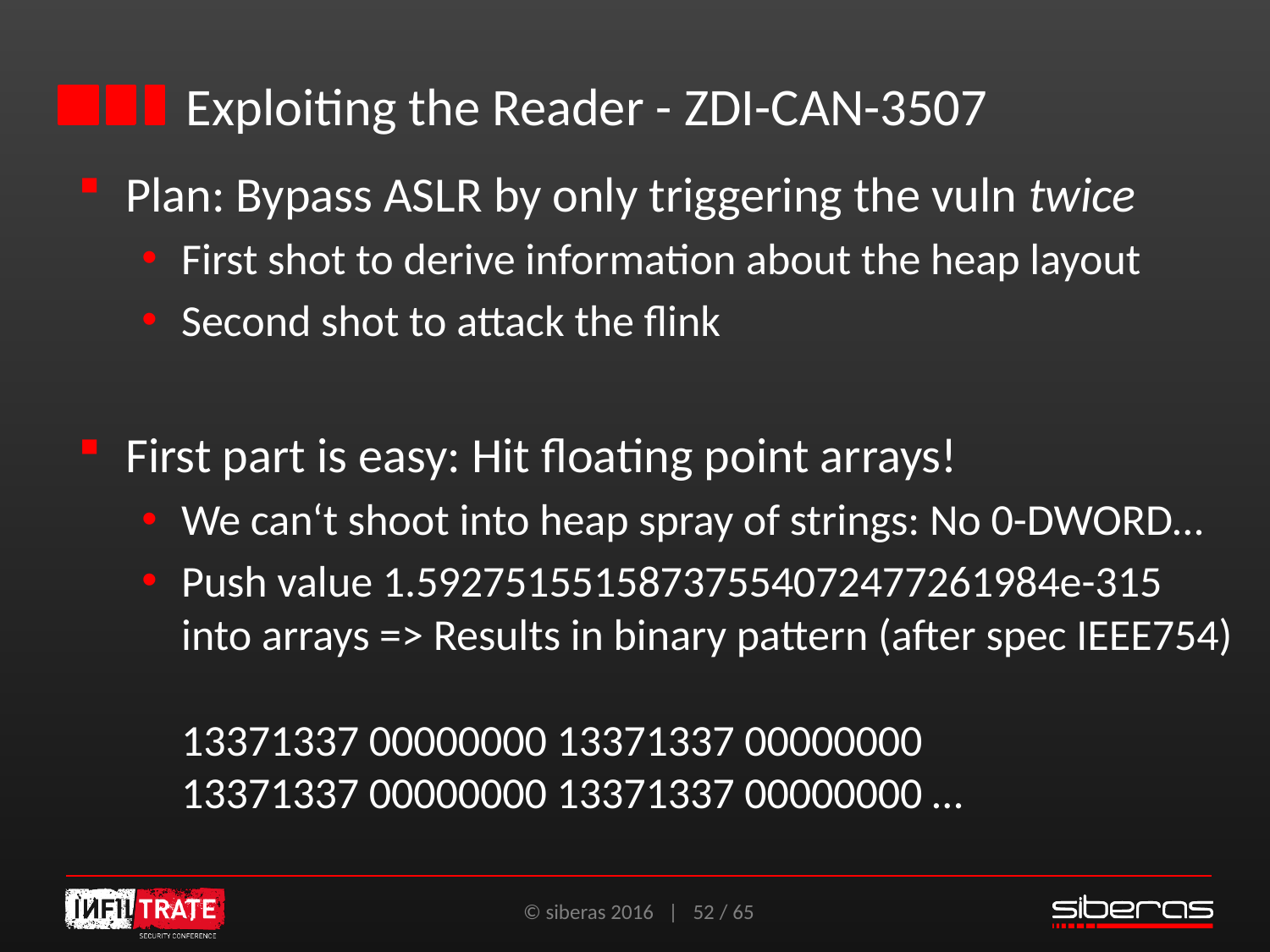

# Exploiting the Reader - ZDI-CAN-3507
Plan: Bypass ASLR by only triggering the vuln twice
First shot to derive information about the heap layout
Second shot to attack the flink

First part is easy: Hit floating point arrays!
We can‘t shoot into heap spray of strings: No 0-DWORD…
Push value 1.59275155158737554072477261984e-315 into arrays => Results in binary pattern (after spec IEEE754)
13371337 00000000 13371337 00000000
13371337 00000000 13371337 00000000 …